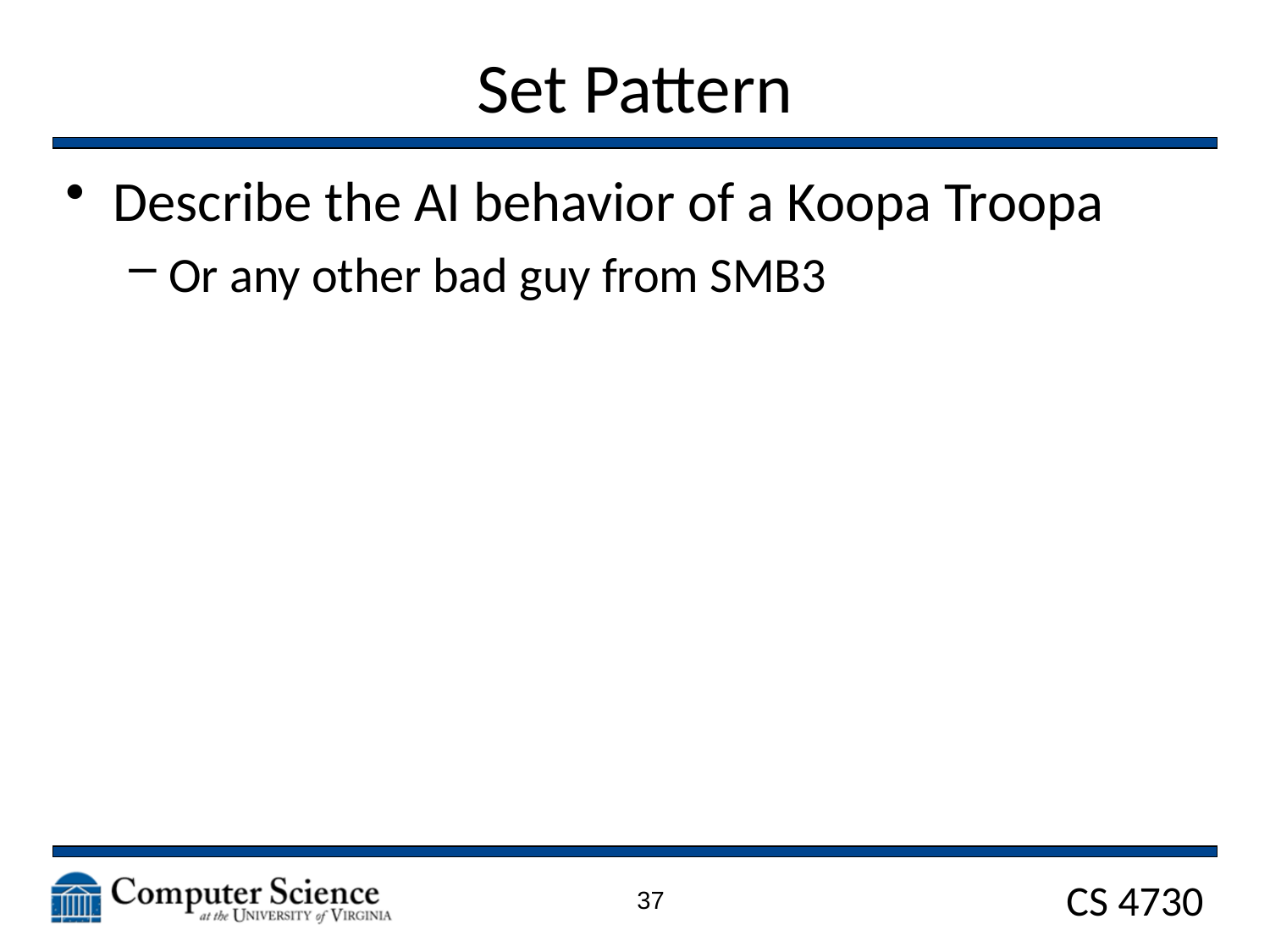

# Set Pattern
Describe the AI behavior of a Koopa Troopa
Or any other bad guy from SMB3
37